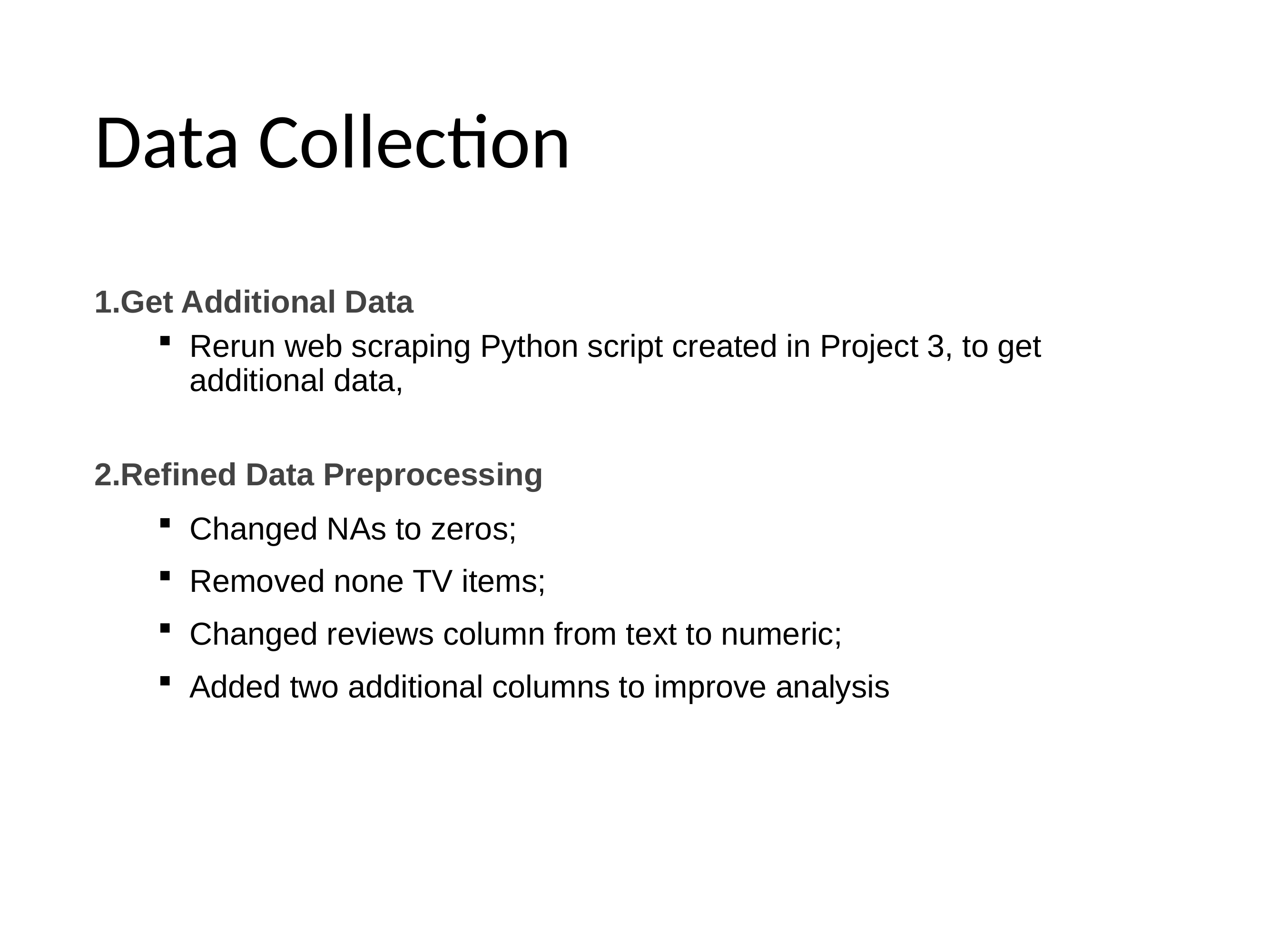

# Data Collection

Get Additional Data
Rerun web scraping Python script created in Project 3, to get additional data,

Refined Data Preprocessing
Changed NAs to zeros;
Removed none TV items;
Changed reviews column from text to numeric;
Added two additional columns to improve analysis